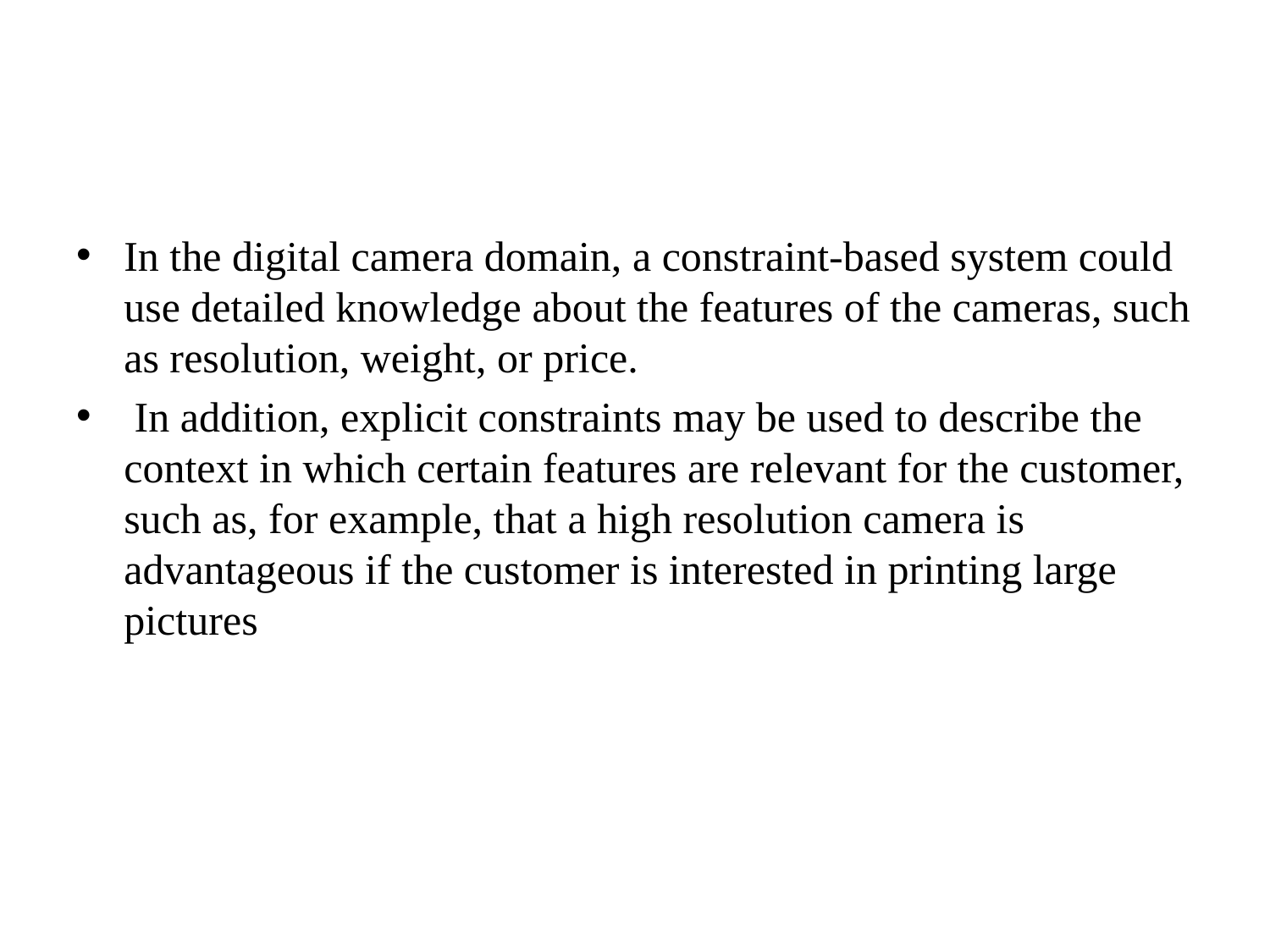

#
In the digital camera domain, a constraint-based system could use detailed knowledge about the features of the cameras, such as resolution, weight, or price.
 In addition, explicit constraints may be used to describe the context in which certain features are relevant for the customer, such as, for example, that a high resolution camera is advantageous if the customer is interested in printing large pictures